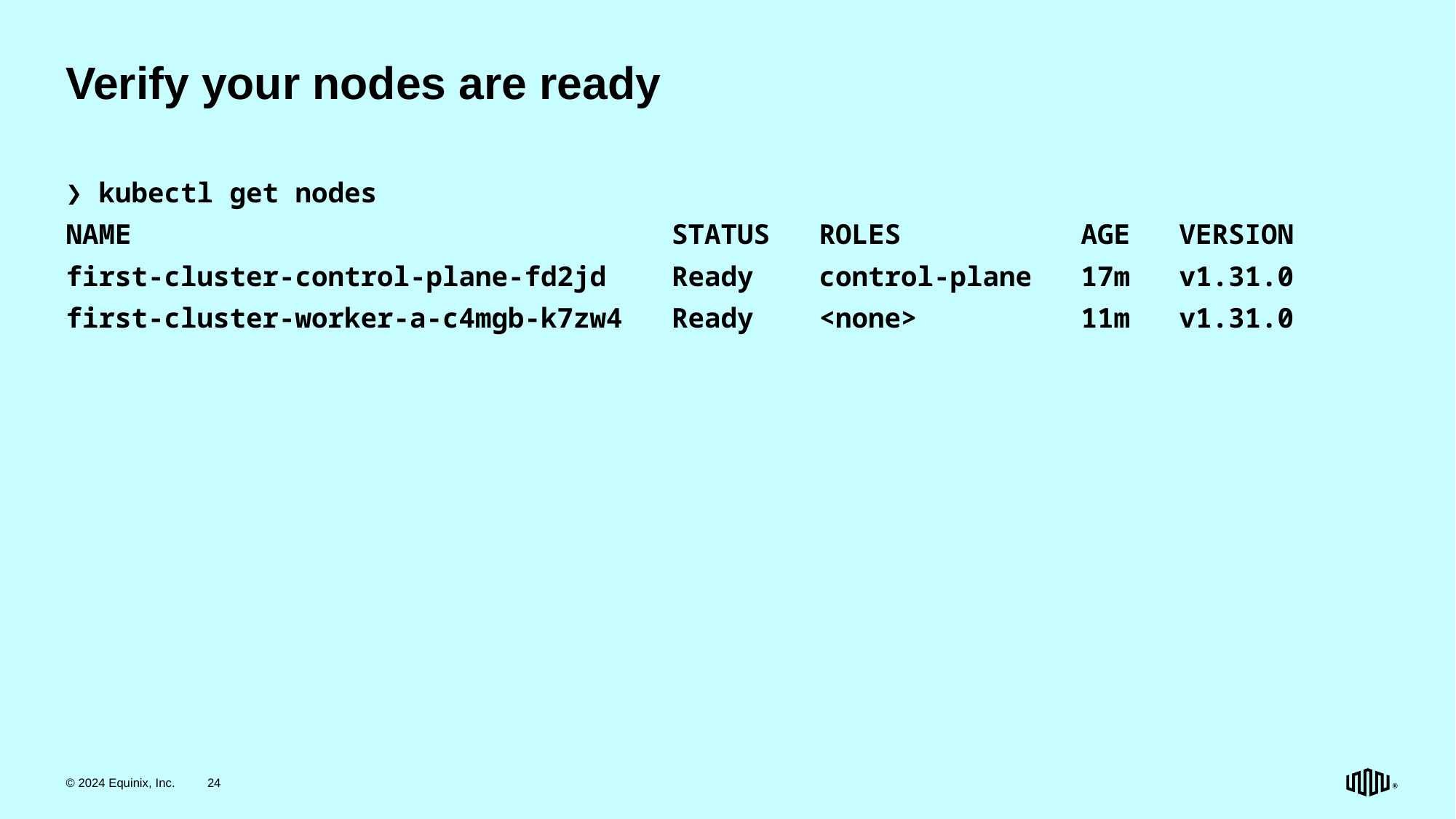

# Verify your nodes are ready
❯ kubectl get nodes
NAME                                 STATUS   ROLES           AGE   VERSION
first-cluster-control-plane-fd2jd    Ready    control-plane   17m   v1.31.0
first-cluster-worker-a-c4mgb-k7zw4   Ready    <none>          11m   v1.31.0
© 2024 Equinix, Inc.
24